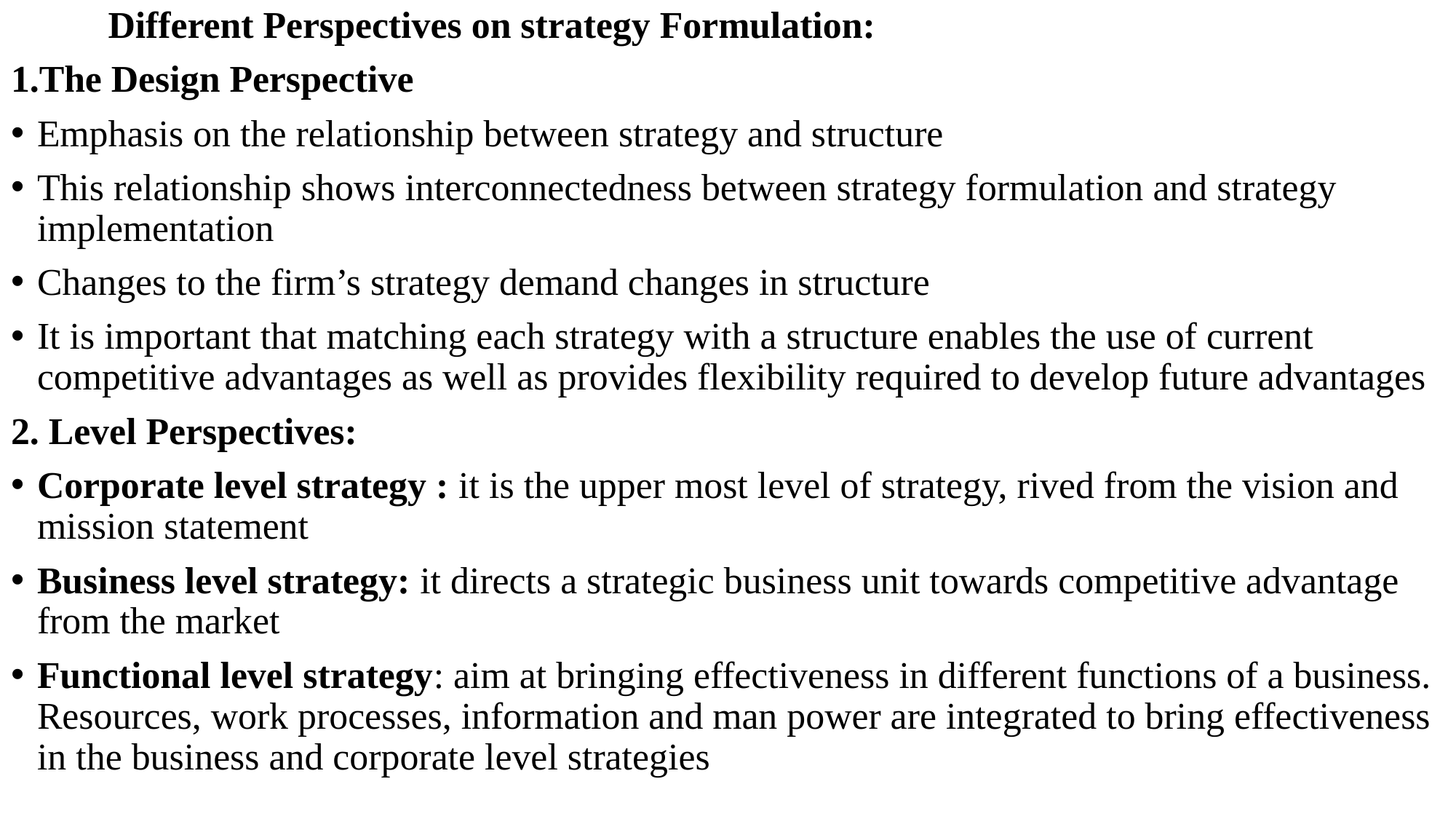

Different Perspectives on strategy Formulation:
1.The Design Perspective
Emphasis on the relationship between strategy and structure
This relationship shows interconnectedness between strategy formulation and strategy implementation
Changes to the firm’s strategy demand changes in structure
It is important that matching each strategy with a structure enables the use of current competitive advantages as well as provides flexibility required to develop future advantages
2. Level Perspectives:
Corporate level strategy : it is the upper most level of strategy, rived from the vision and mission statement
Business level strategy: it directs a strategic business unit towards competitive advantage from the market
Functional level strategy: aim at bringing effectiveness in different functions of a business. Resources, work processes, information and man power are integrated to bring effectiveness in the business and corporate level strategies